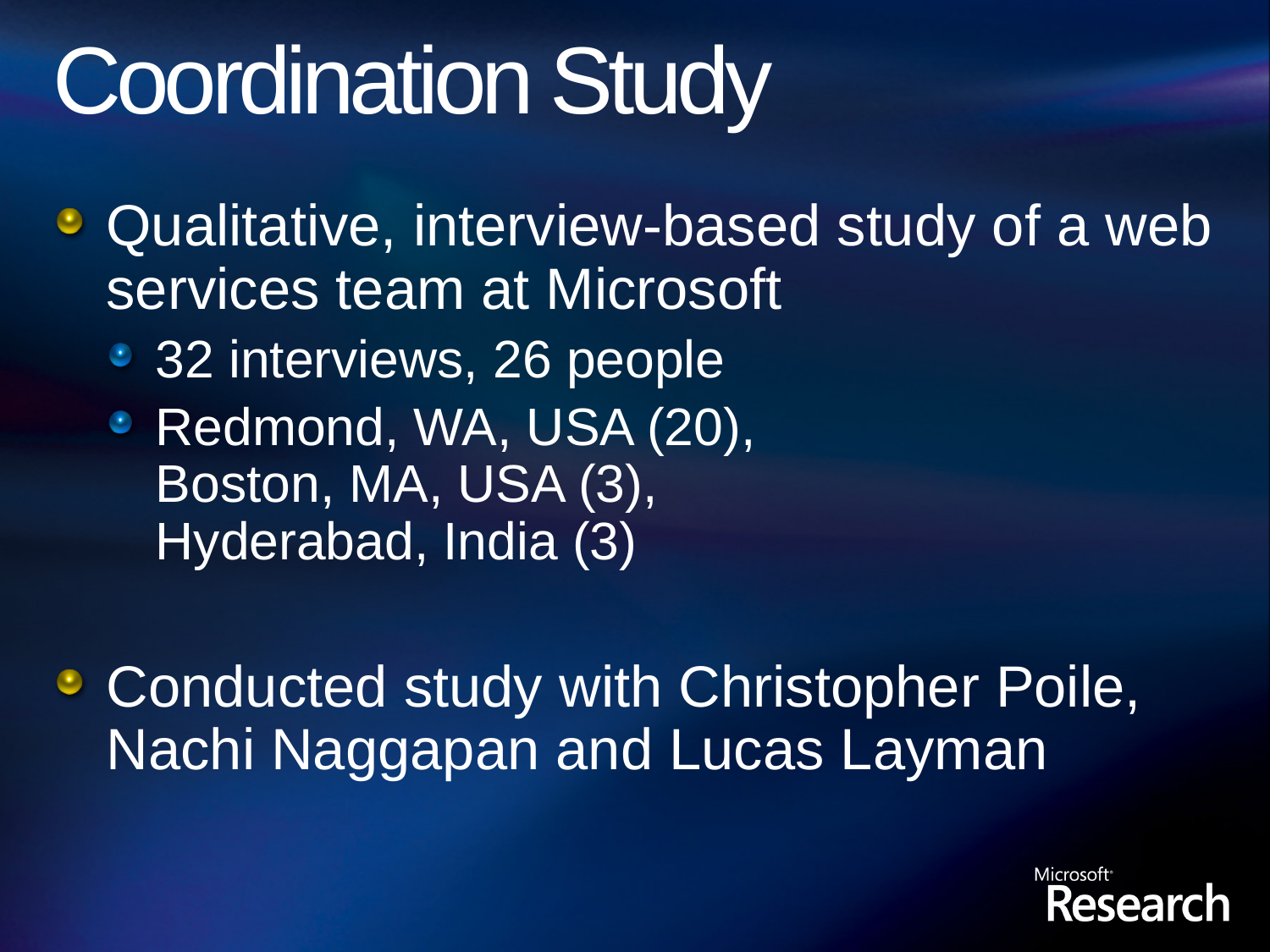

# Coordination Study
Qualitative, interview-based study of a web services team at Microsoft
32 interviews, 26 people
Redmond, WA, USA (20),
Boston, MA, USA (3),
Hyderabad, India (3)

Conducted study with Christopher Poile, Nachi Naggapan and Lucas Layman